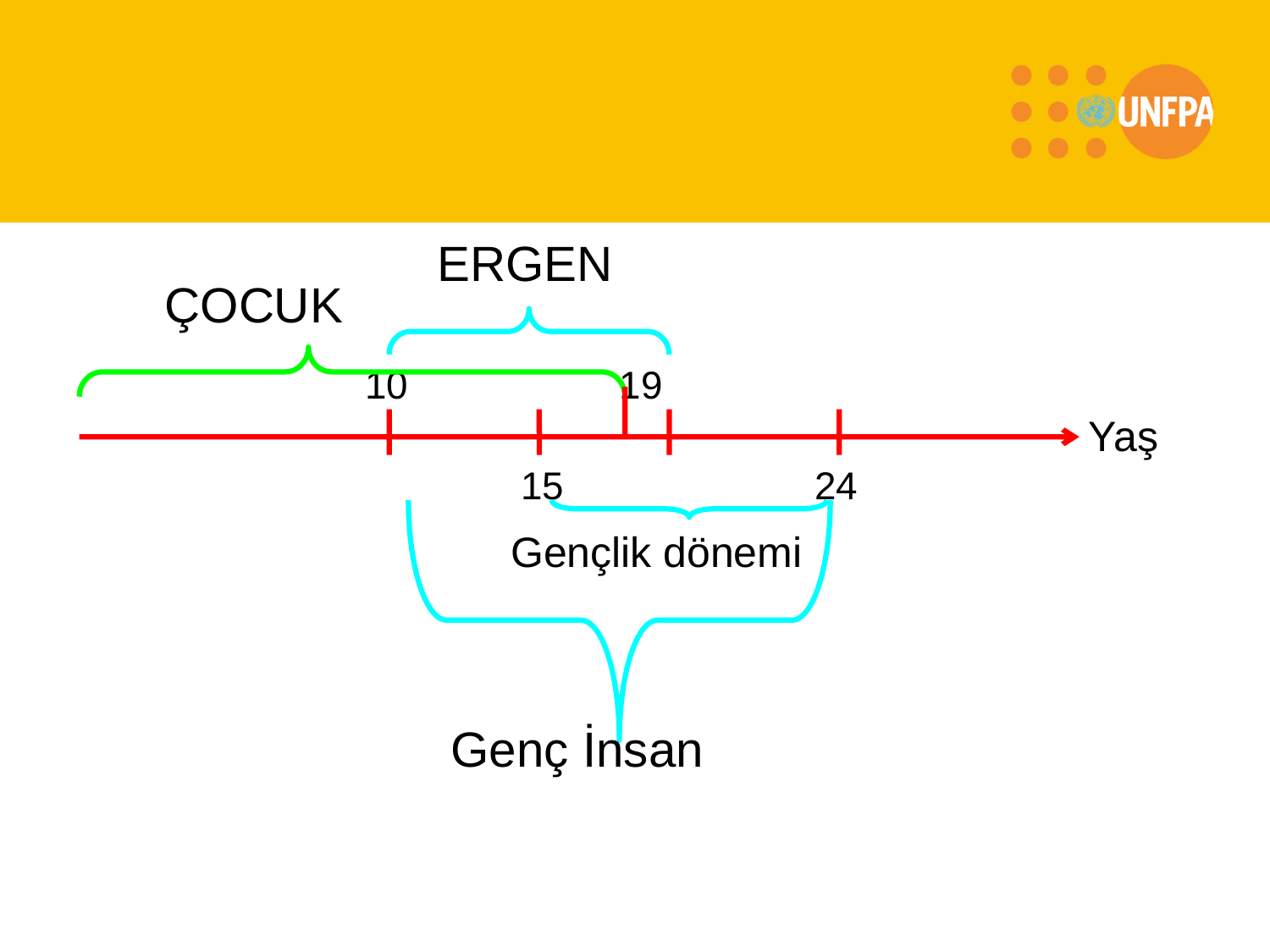

ERGEN
10
19
0

Yaş

15
24
Gençlik dönemi
Genç İnsan
ÇOCUK

18